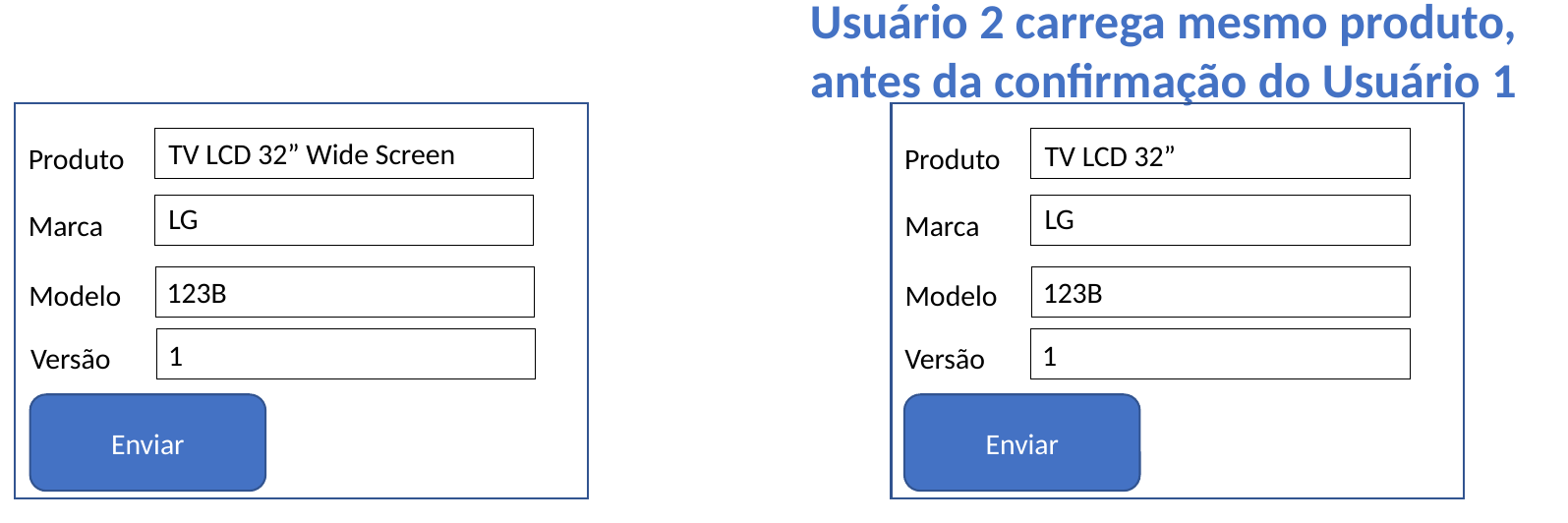

Usuário 2 carrega mesmo produto,
antes da confirmação do Usuário 1

TV LCD 32” Wide Screen

TV LCD 32”
Produto
Produto
LG
LG

Marca
Marca

123B
123B
Modelo
Modelo

1
1
Versão
Versão
Enviar
Enviar